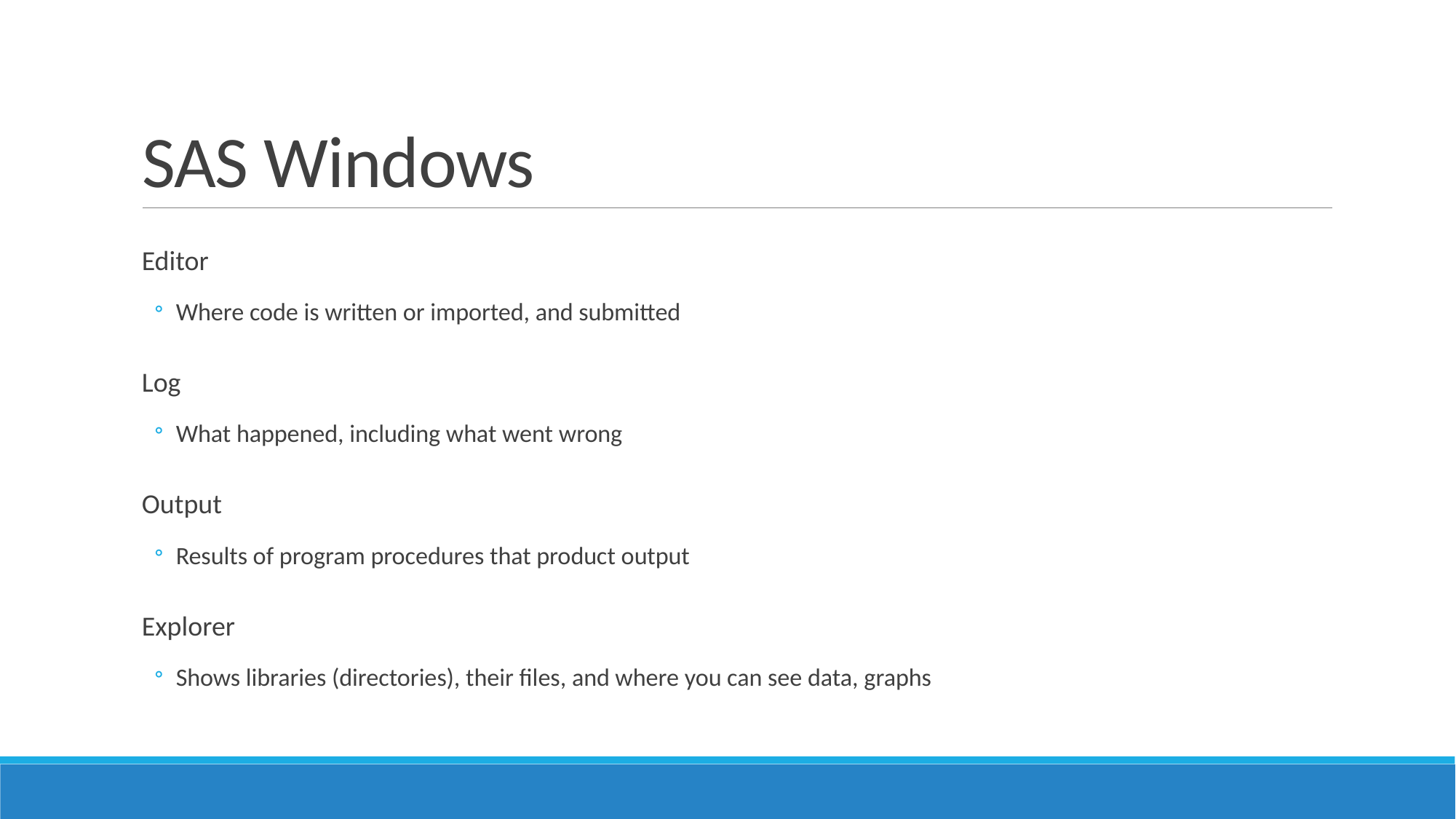

# SAS Windows
Editor
Where code is written or imported, and submitted
Log
What happened, including what went wrong
Output
Results of program procedures that product output
Explorer
Shows libraries (directories), their files, and where you can see data, graphs